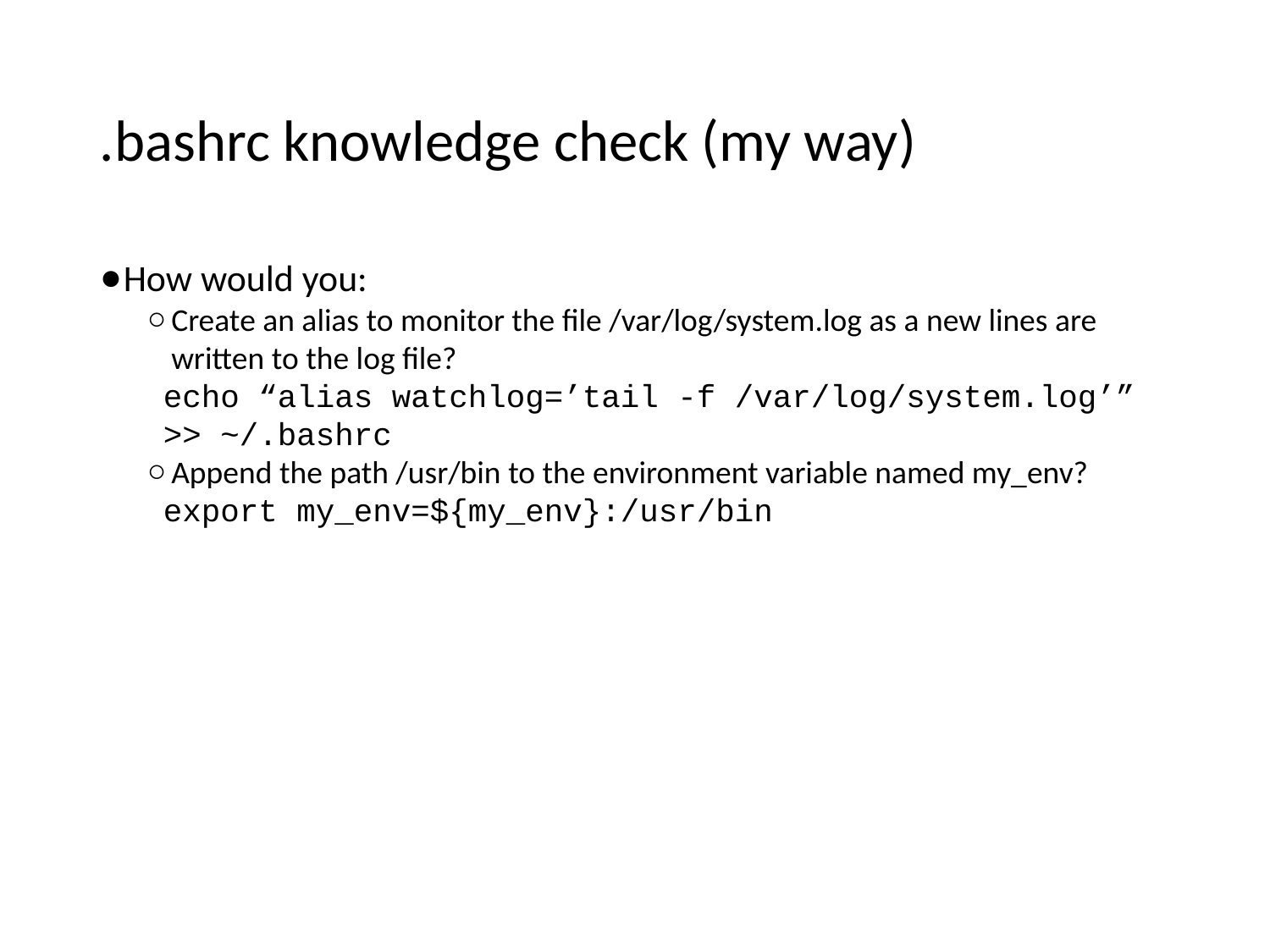

.bashrc knowledge check (my way)
How would you:
Create an alias to monitor the file /var/log/system.log as a new lines are written to the log file?
echo “alias watchlog=’tail -f /var/log/system.log’” >> ~/.bashrc
Append the path /usr/bin to the environment variable named my_env?
export my_env=${my_env}:/usr/bin